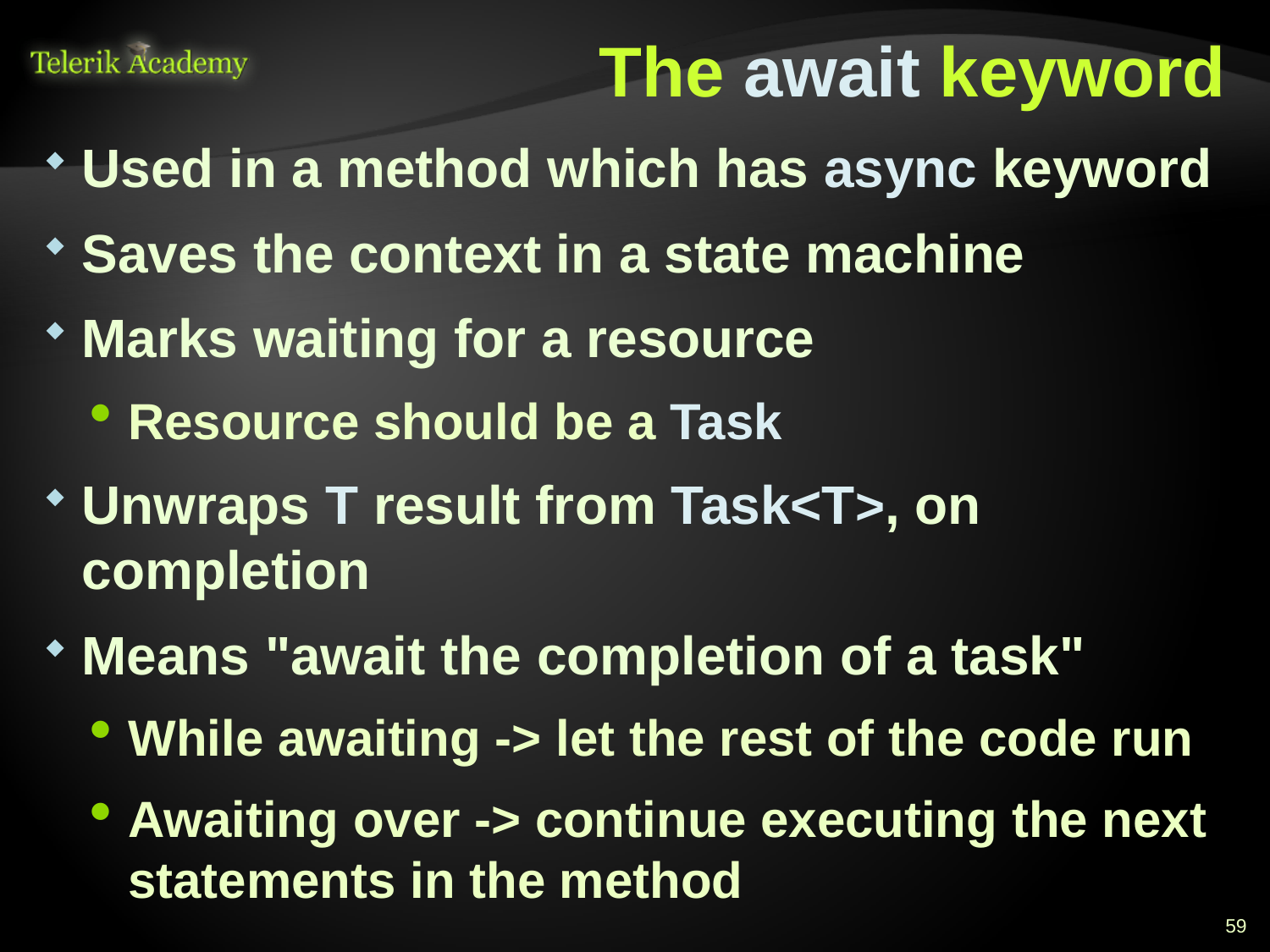

# The await keyword
Used in a method which has async keyword
Saves the context in a state machine
Marks waiting for a resource
Resource should be a Task
Unwraps T result from Task<T>, on completion
Means "await the completion of a task"
While awaiting -> let the rest of the code run
Awaiting over -> continue executing the next statements in the method

59